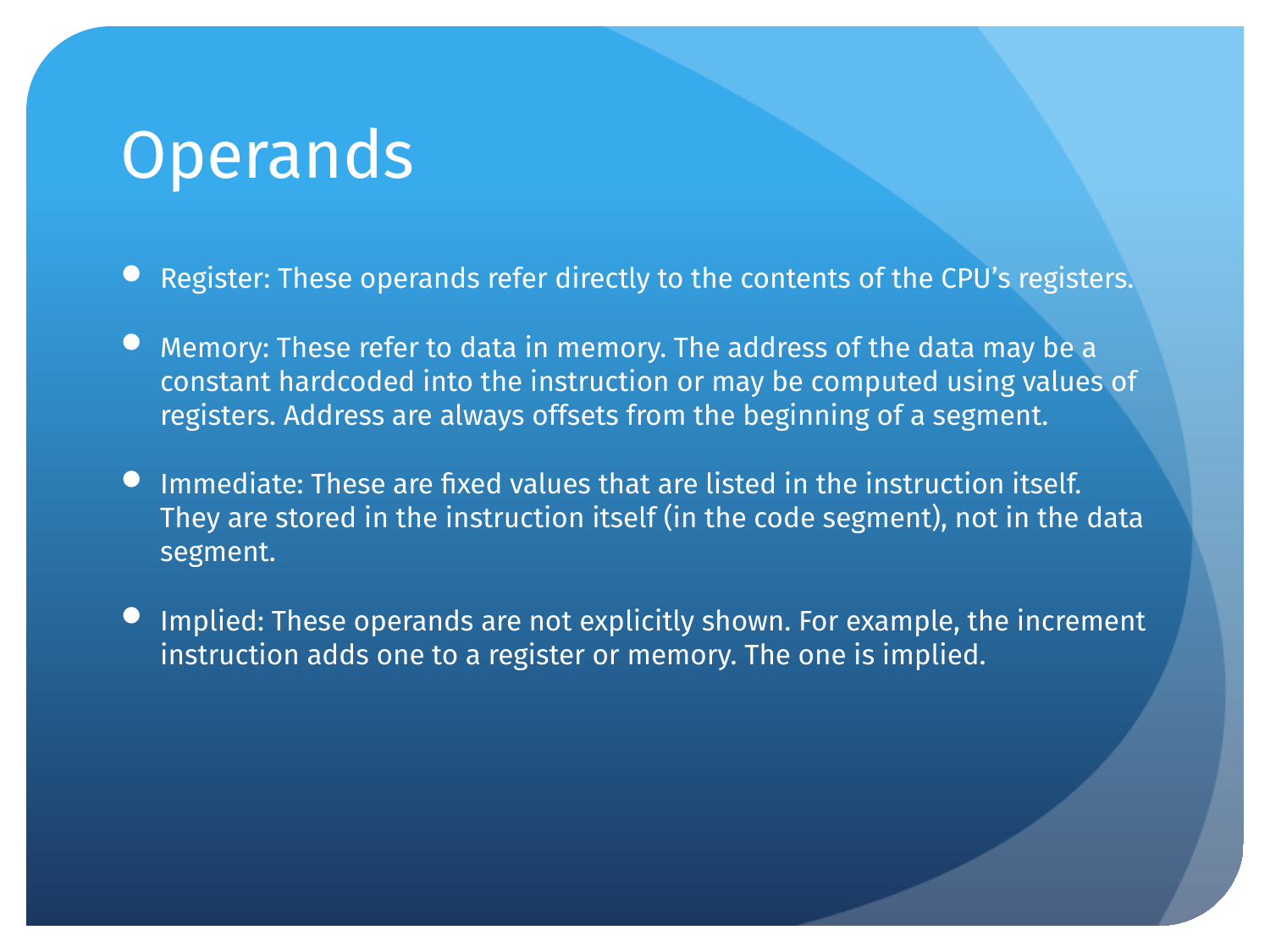

# Operands
Register: These operands refer directly to the contents of the CPU’s registers.
Memory: These refer to data in memory. The address of the data may be a constant hardcoded into the instruction or may be computed using values of registers. Address are always offsets from the beginning of a segment.
Immediate: These are fixed values that are listed in the instruction itself. They are stored in the instruction itself (in the code segment), not in the data segment.
Implied: These operands are not explicitly shown. For example, the increment instruction adds one to a register or memory. The one is implied.